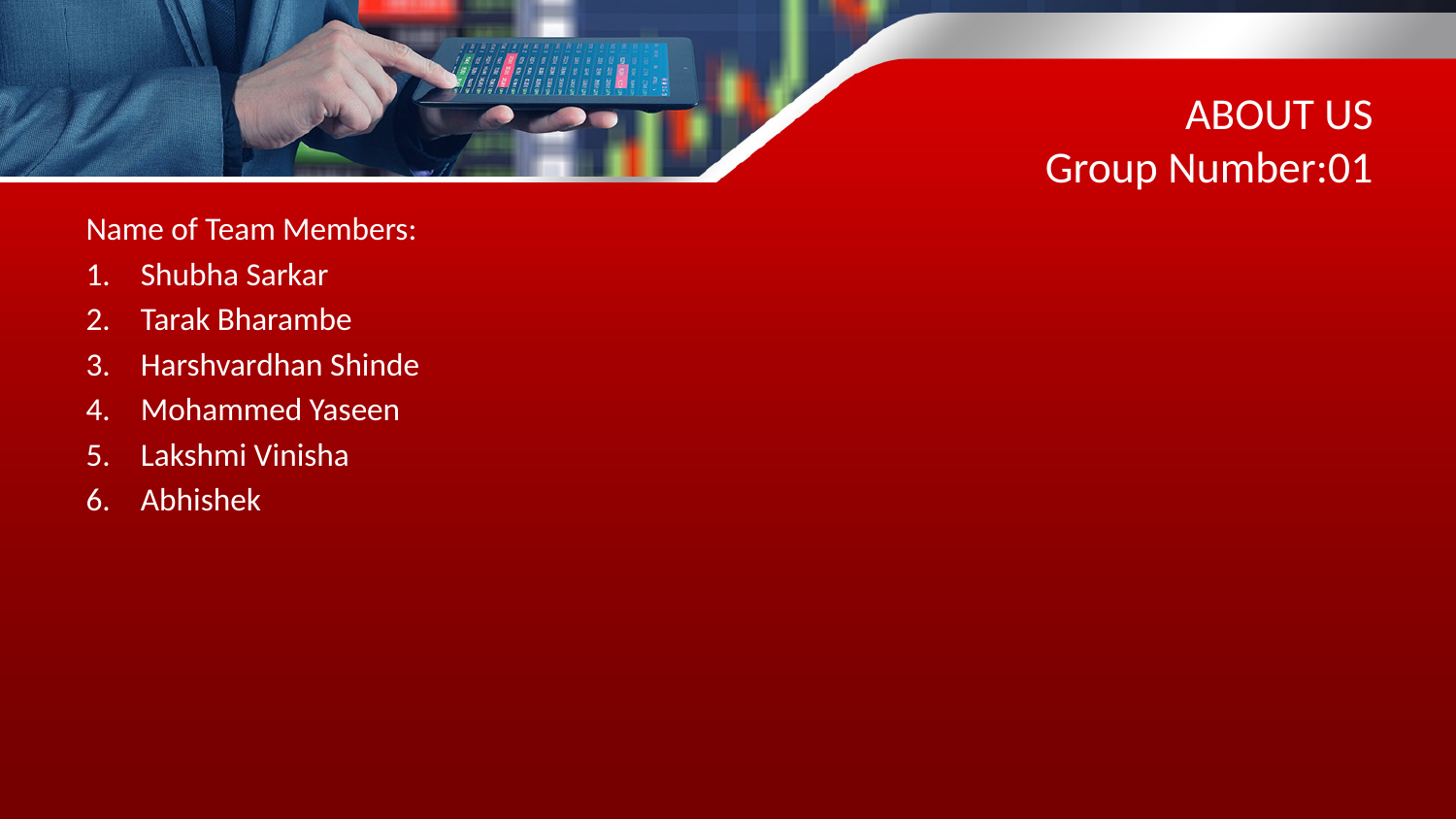

# ABOUT US Group Number:01
Name of Team Members:
Shubha Sarkar
Tarak Bharambe
Harshvardhan Shinde
Mohammed Yaseen
Lakshmi Vinisha
Abhishek